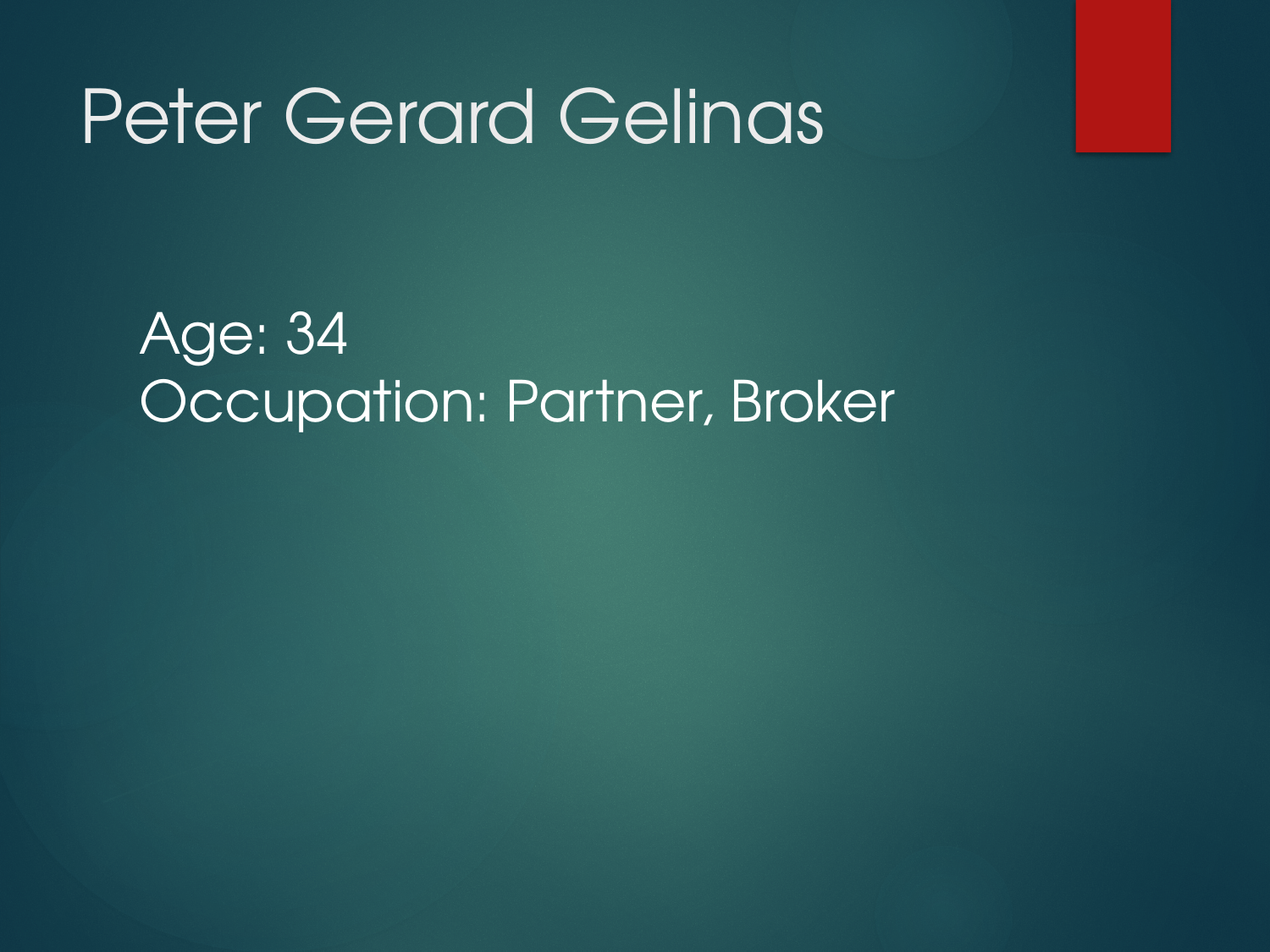

# Peter Gerard Gelinas

Age: 34
Occupation: Partner, Broker